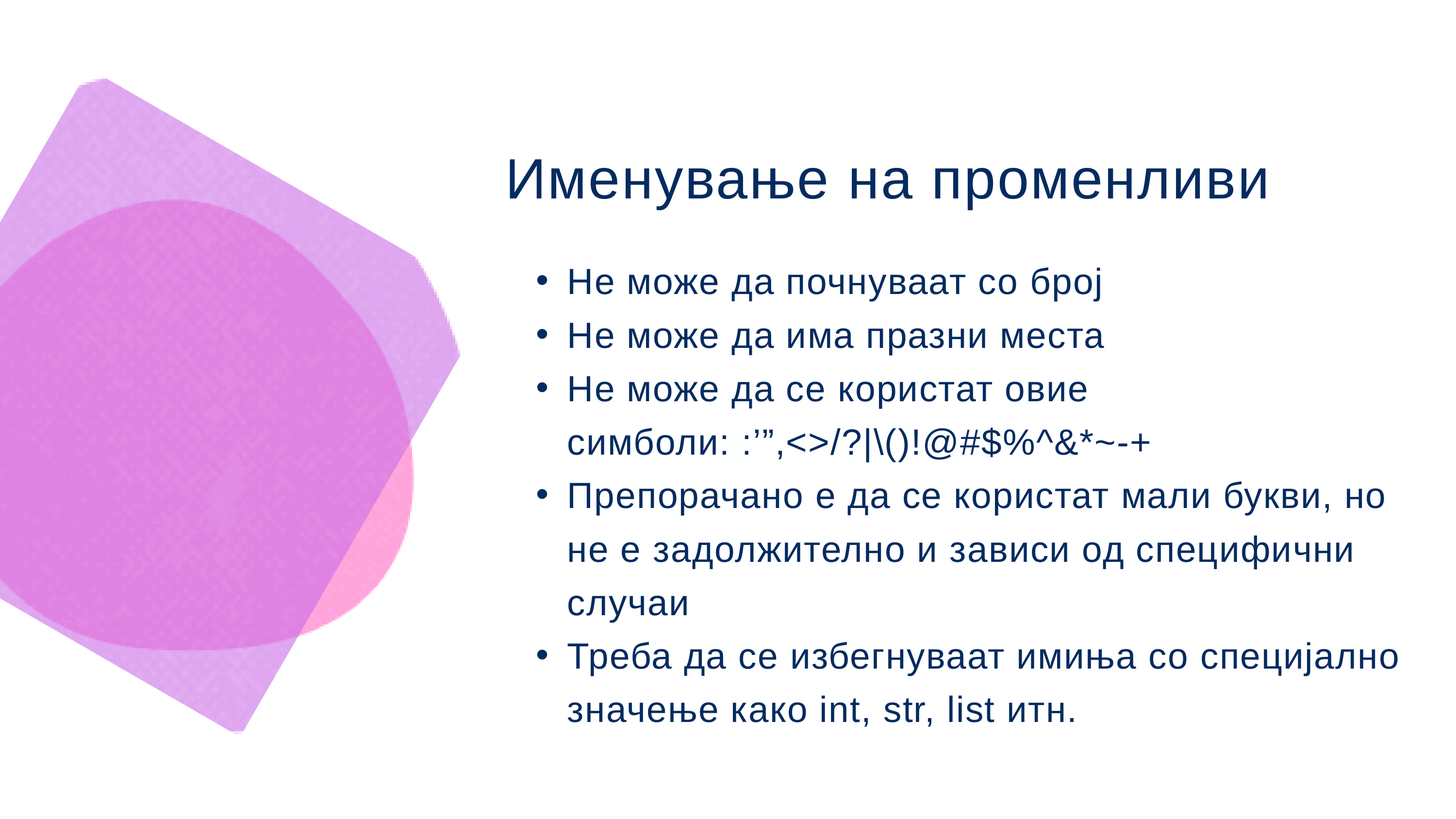

Именување на променливи

Не може да почнуваат со број
Не може да има празни места
Не може да се користат овие симболи: :’”,<>/?|\()!@#$%^&*~-+
Препорачано е да се користат мали букви, но не е задолжително и зависи од специфични случаи
Треба да се избегнуваат имиња со специјално значење како int, str, list итн.